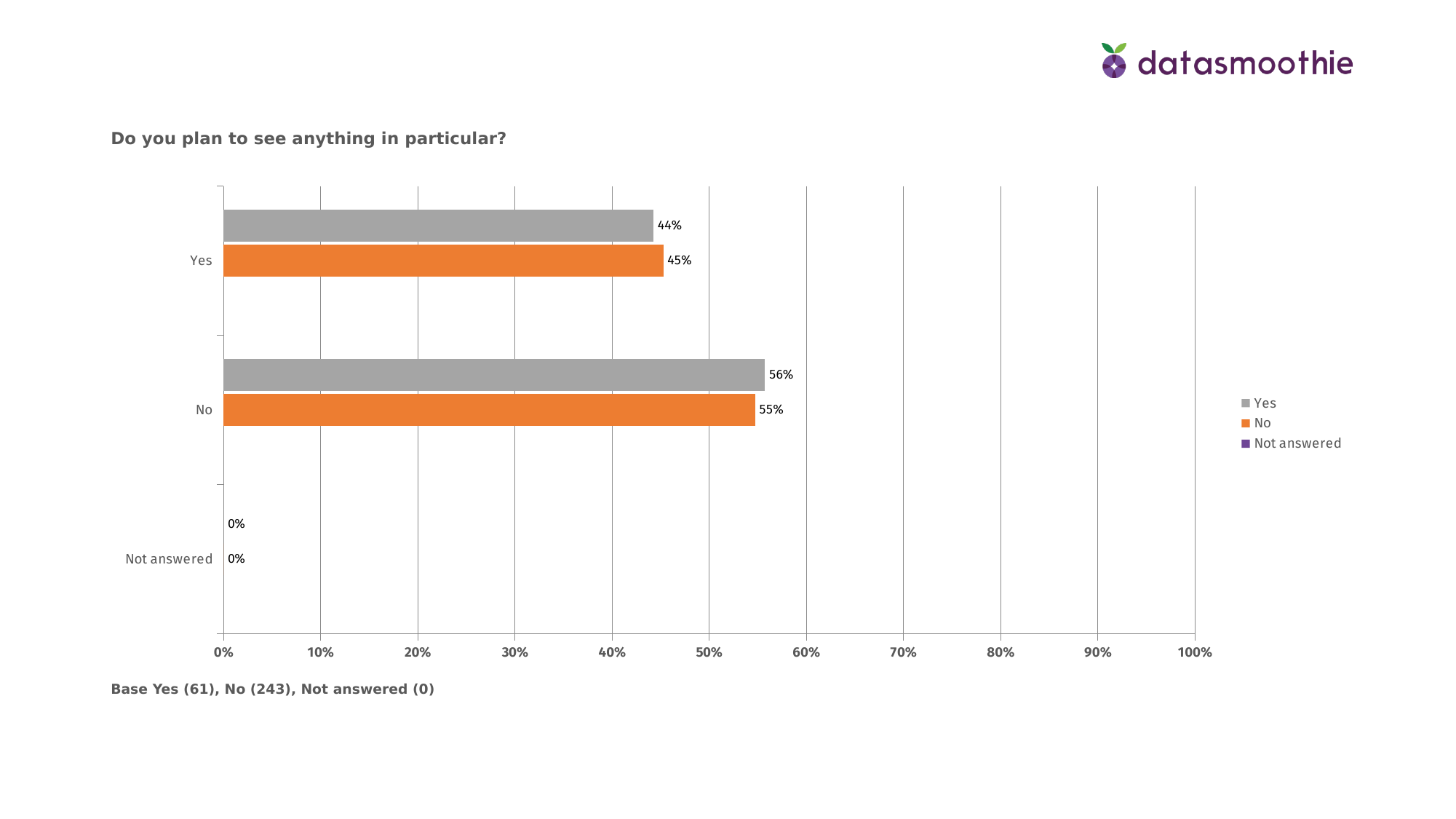

Do you plan to see anything in particular?

### Chart

| Category | Not answered | No | Yes |
|---|---|---|---|
| Not answered | None | 0.0 | 0.0 |
| No | None | 0.5473 | 0.5574 |
| Yes | None | 0.45270000000000005 | 0.4426 |
Base Yes (61), No (243), Not answered (0)